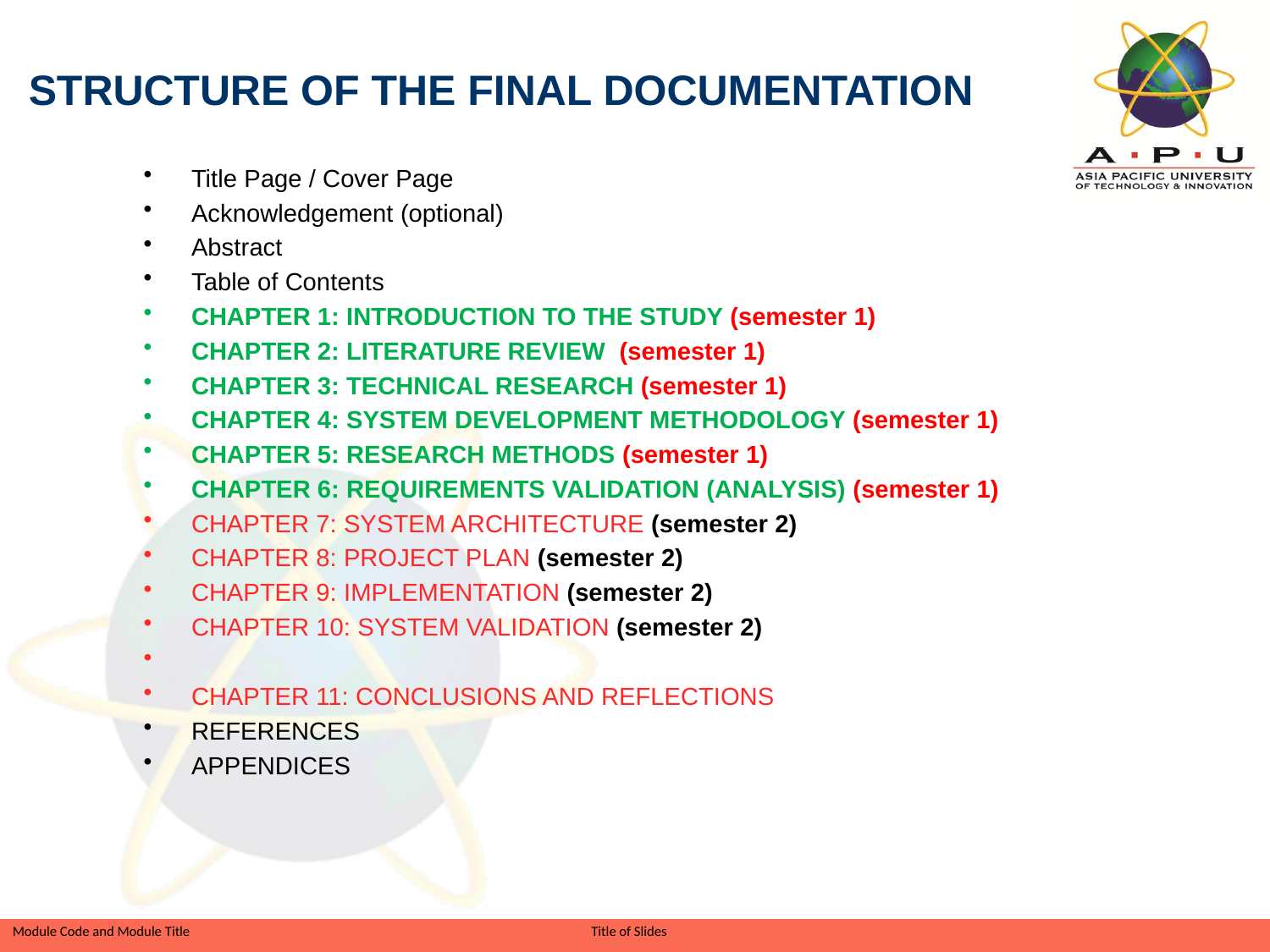

STRUCTURE OF THE FINAL DOCUMENTATION
Title Page / Cover Page
Acknowledgement (optional)
Abstract
Table of Contents
CHAPTER 1: INTRODUCTION TO THE STUDY (semester 1)
CHAPTER 2: LITERATURE REVIEW  (semester 1)
CHAPTER 3: TECHNICAL RESEARCH (semester 1)
CHAPTER 4: SYSTEM DEVELOPMENT METHODOLOGY (semester 1)
CHAPTER 5: RESEARCH METHODS (semester 1)
CHAPTER 6: REQUIREMENTS VALIDATION (ANALYSIS) (semester 1)
CHAPTER 7: SYSTEM ARCHITECTURE (semester 2)
CHAPTER 8: PROJECT PLAN (semester 2)
CHAPTER 9: IMPLEMENTATION (semester 2)
CHAPTER 10: SYSTEM VALIDATION (semester 2)

CHAPTER 11: CONCLUSIONS AND REFLECTIONS
REFERENCES
APPENDICES
Slide 8 of 41